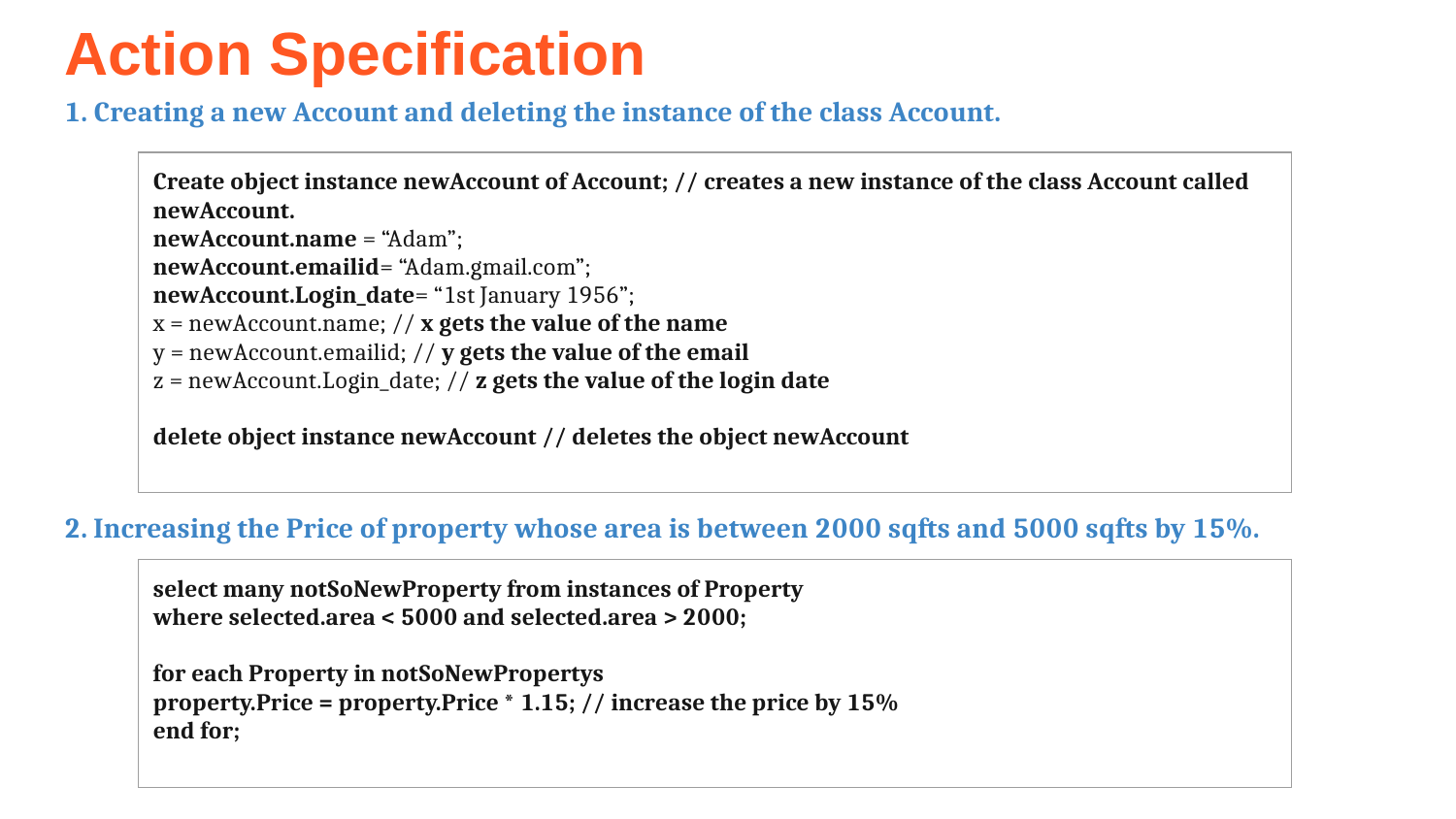

# Action Specification
1. Creating a new Account and deleting the instance of the class Account.

2. Increasing the Price of property whose area is between 2000 sqfts and 5000 sqfts by 15%.

| Create object instance newAccount of Account; // creates a new instance of the class Account called newAccount. newAccount.name = “Adam”; newAccount.emailid= “Adam.gmail.com”; newAccount.Login\_date= “1st January 1956”; x = newAccount.name; // x gets the value of the name y = newAccount.emailid; // y gets the value of the email z = newAccount.Login\_date; // z gets the value of the login date delete object instance newAccount // deletes the object newAccount |
| --- |
| select many notSoNewProperty from instances of Property where selected.area < 5000 and selected.area > 2000; for each Property in notSoNewPropertys property.Price = property.Price \* 1.15; // increase the price by 15% end for; |
| --- |